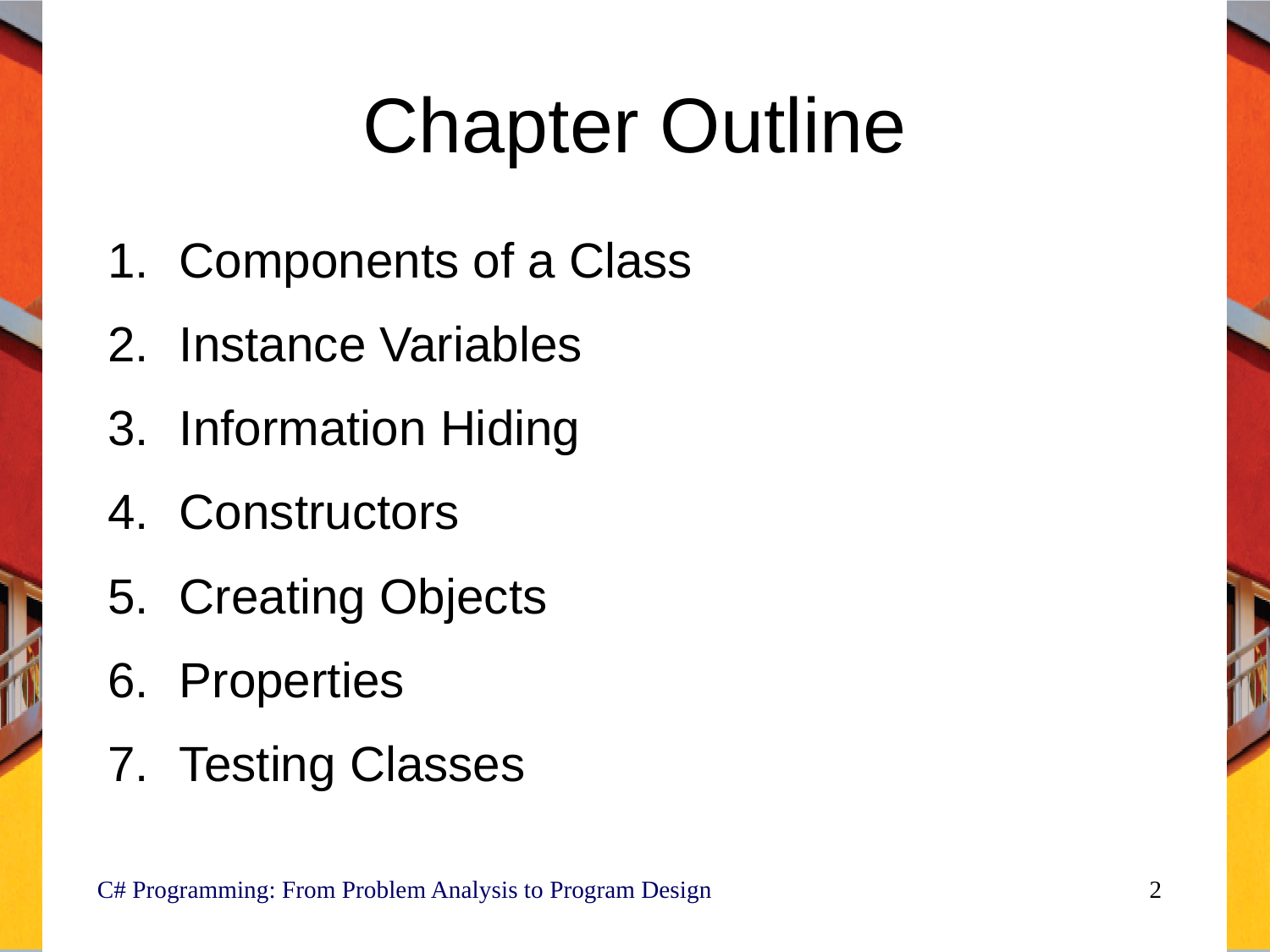

# Chapter Outline
Components of a Class
Instance Variables
Information Hiding
Constructors
Creating Objects
Properties
Testing Classes
C# Programming: From Problem Analysis to Program Design

2